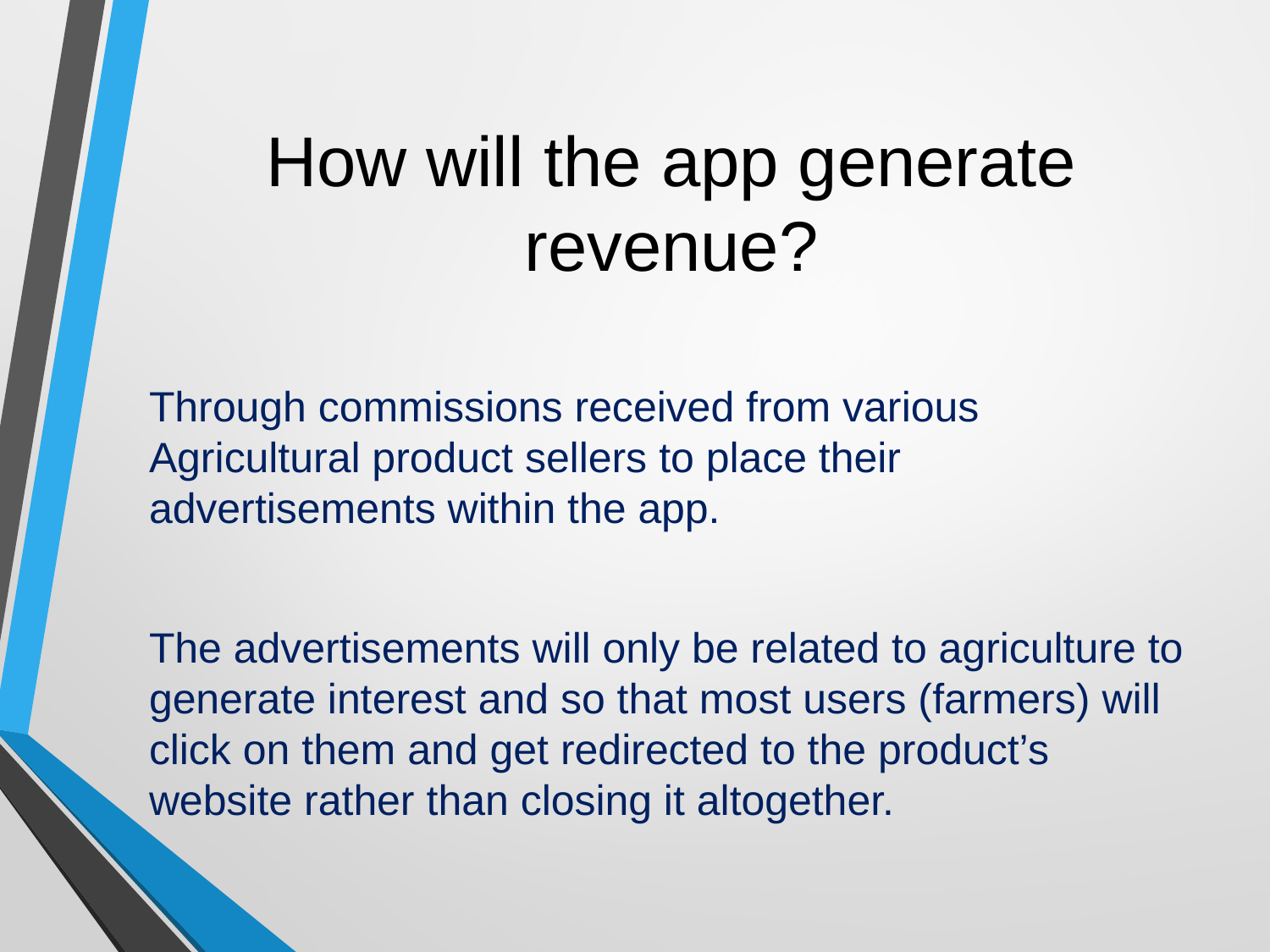

# How will the app generate revenue?
Through commissions received from various Agricultural product sellers to place their advertisements within the app.

The advertisements will only be related to agriculture to generate interest and so that most users (farmers) will click on them and get redirected to the product’s website rather than closing it altogether.